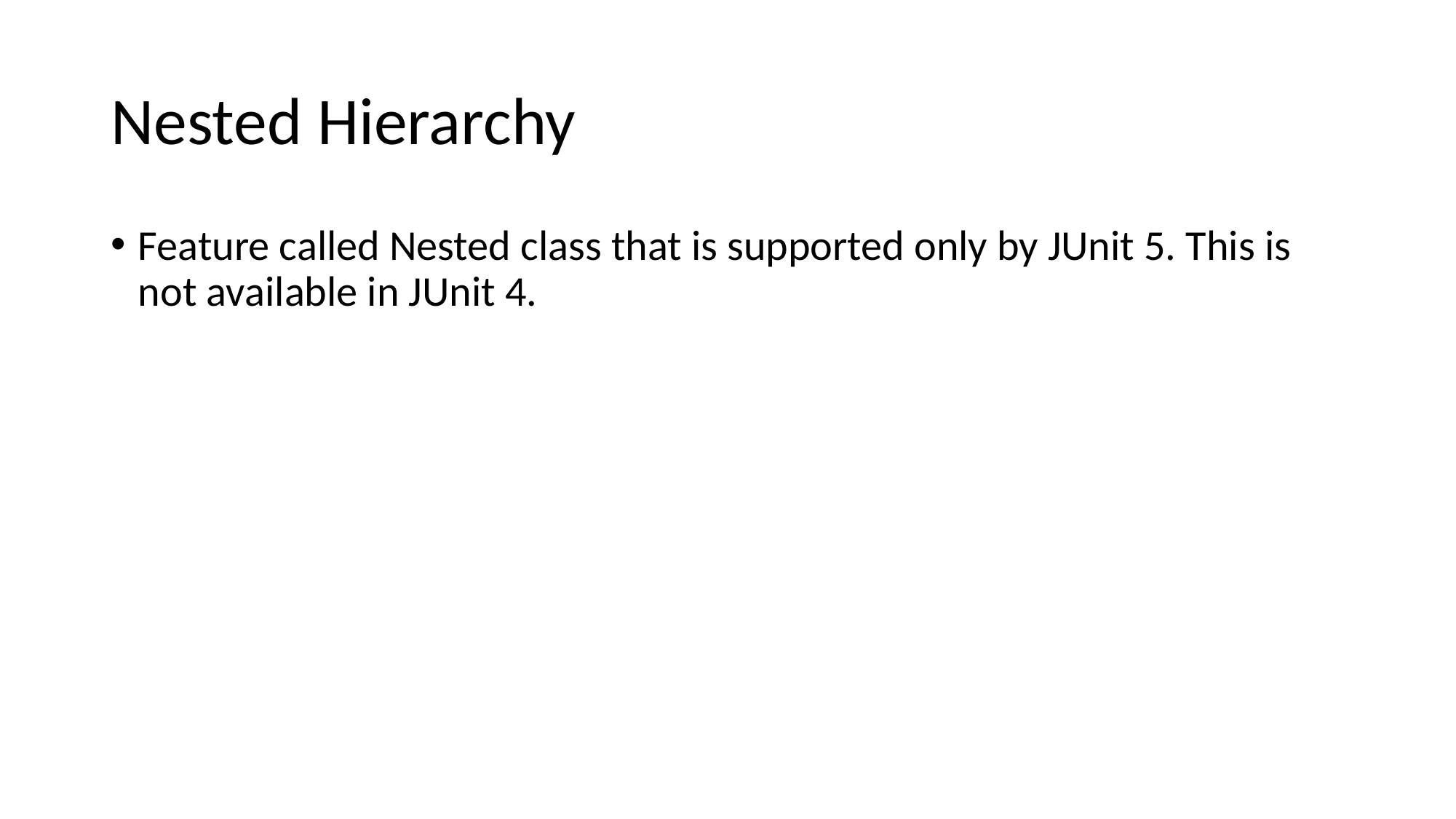

# Nested Hierarchy
Feature called Nested class that is supported only by JUnit 5. This is not available in JUnit 4.